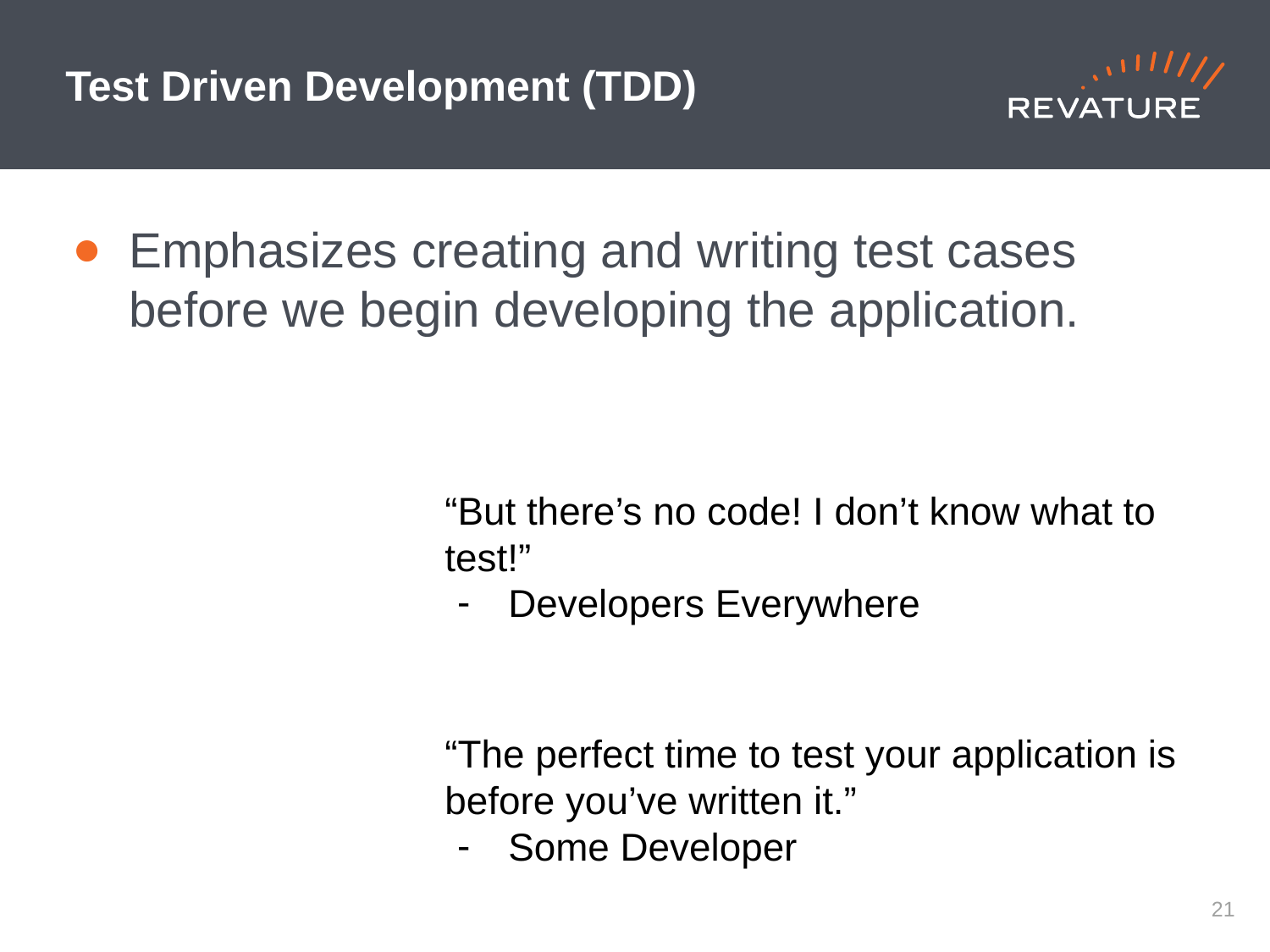

# Test Driven Development (TDD)
Emphasizes creating and writing test cases before we begin developing the application.

“But there’s no code! I don’t know what to test!”
Developers Everywhere
“The perfect time to test your application is before you’ve written it.”
Some Developer
21